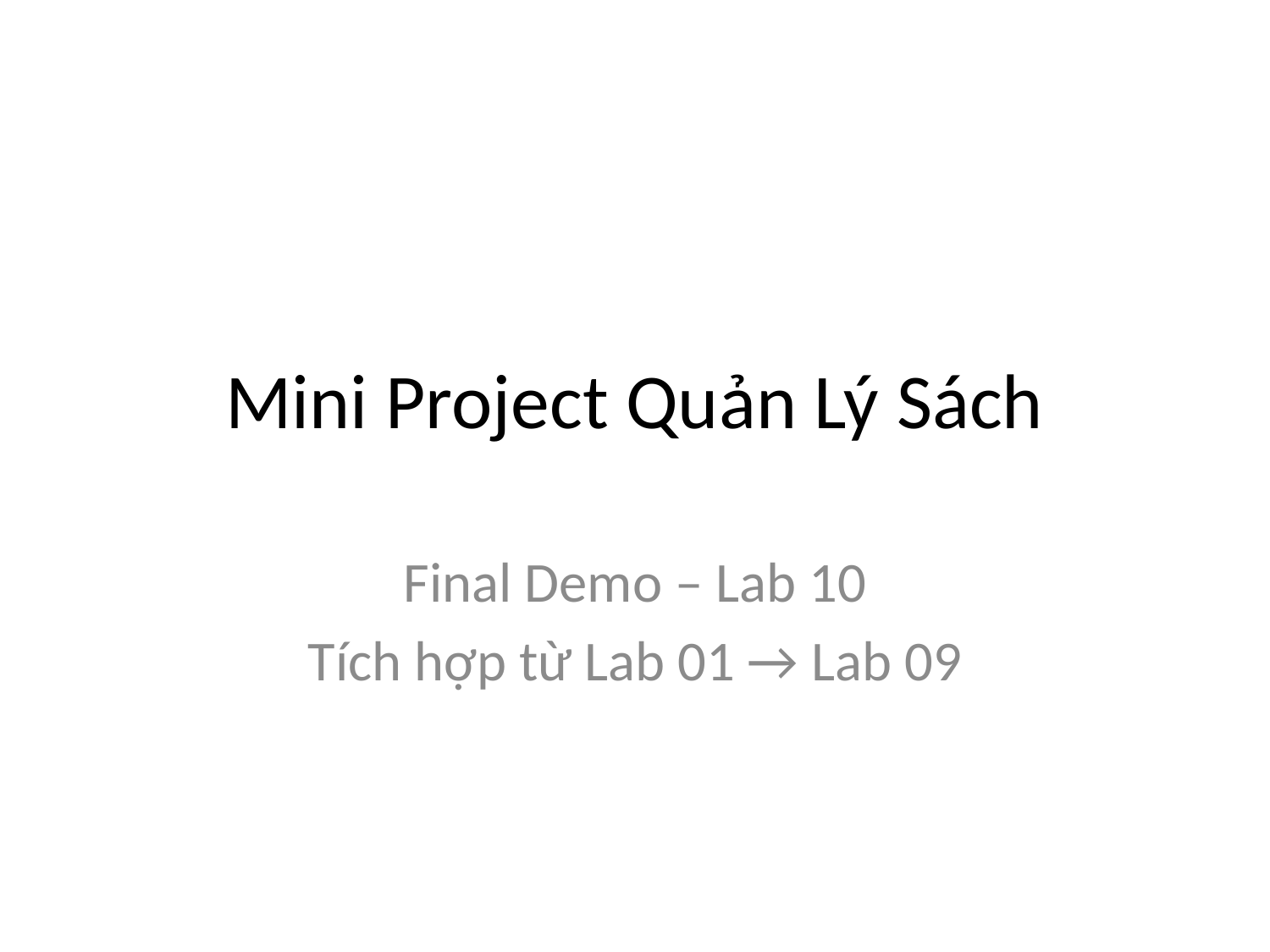

# Mini Project Quản Lý Sách
Final Demo – Lab 10
Tích hợp từ Lab 01 → Lab 09